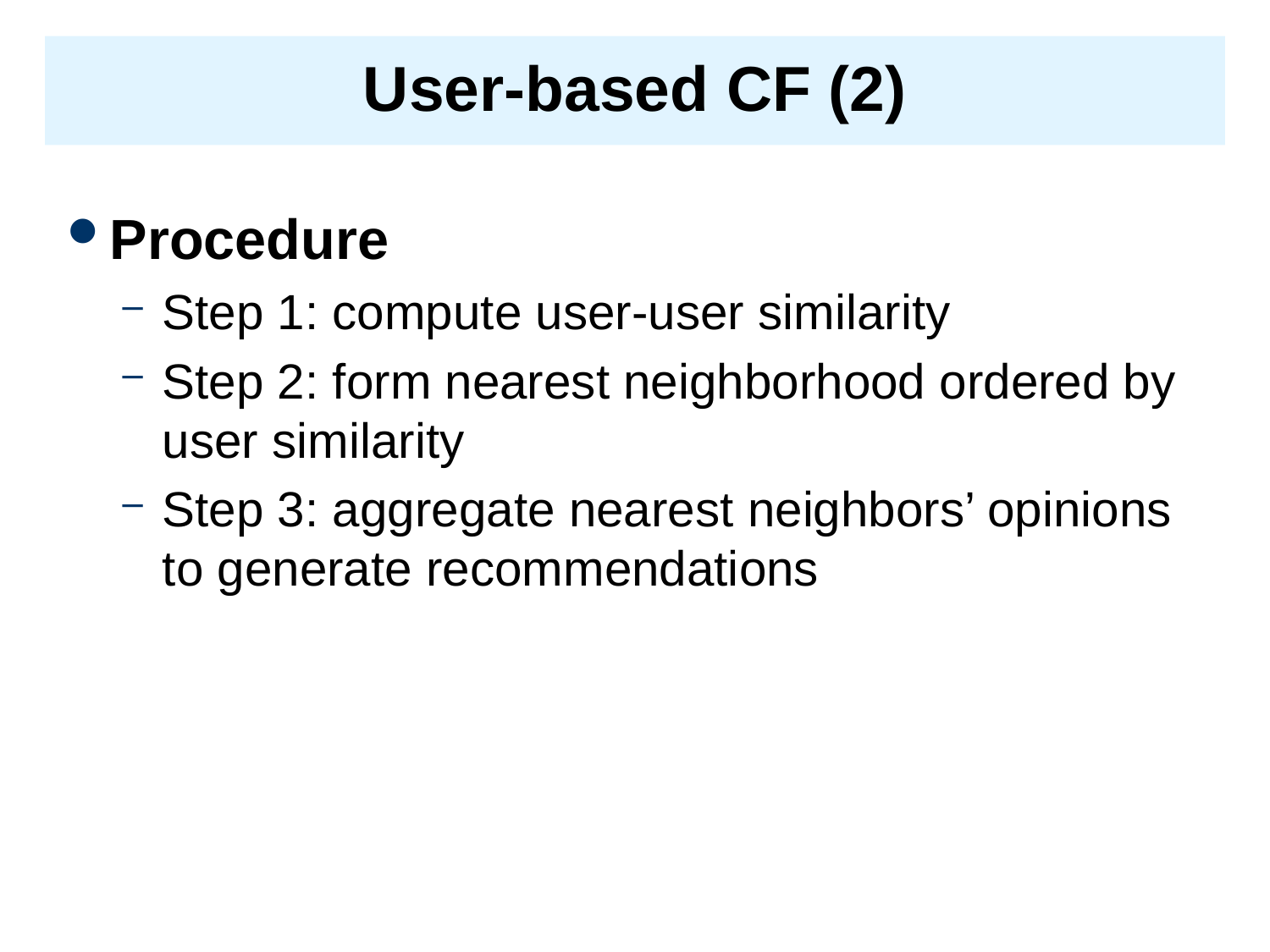

# User-based CF (2)
Procedure
Step 1: compute user-user similarity
Step 2: form nearest neighborhood ordered by user similarity
Step 3: aggregate nearest neighbors’ opinions to generate recommendations